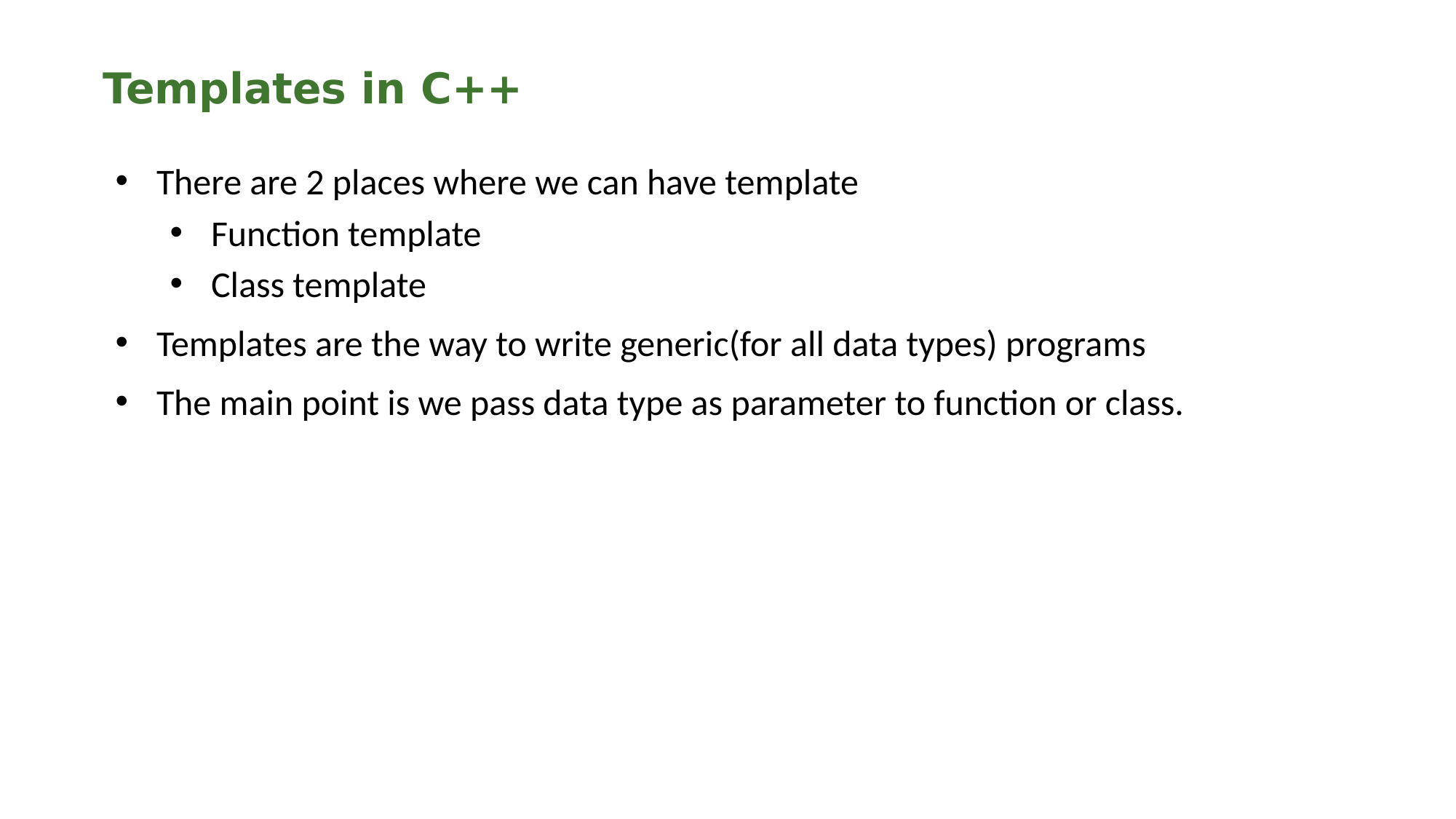

# Templates in C++
There are 2 places where we can have template
Function template
Class template
Templates are the way to write generic(for all data types) programs
The main point is we pass data type as parameter to function or class.